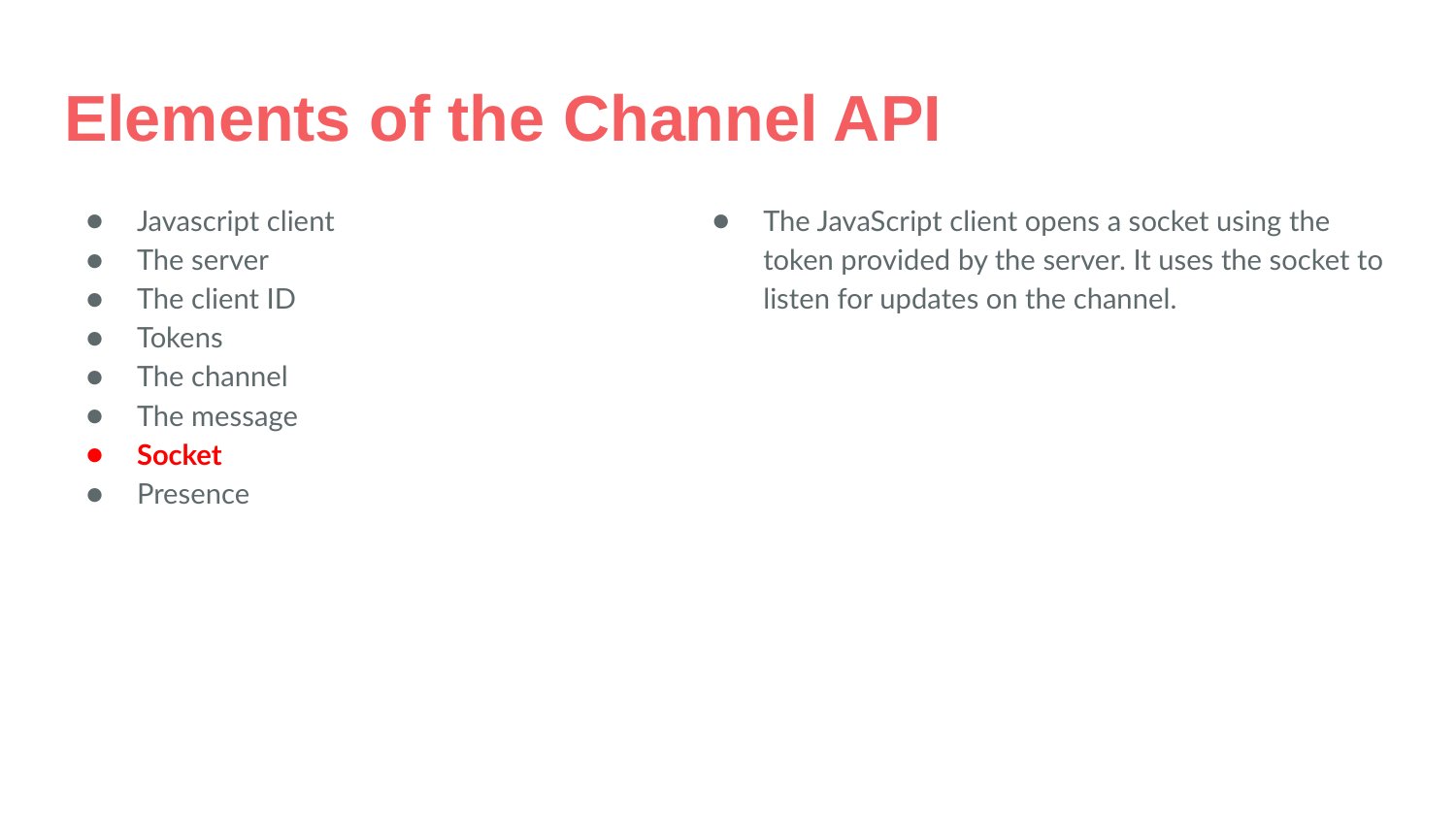

# Elements of the Channel API
Javascript client
The server
The client ID
Tokens
The channel
The message
Socket
Presence
The JavaScript client opens a socket using the token provided by the server. It uses the socket to listen for updates on the channel.